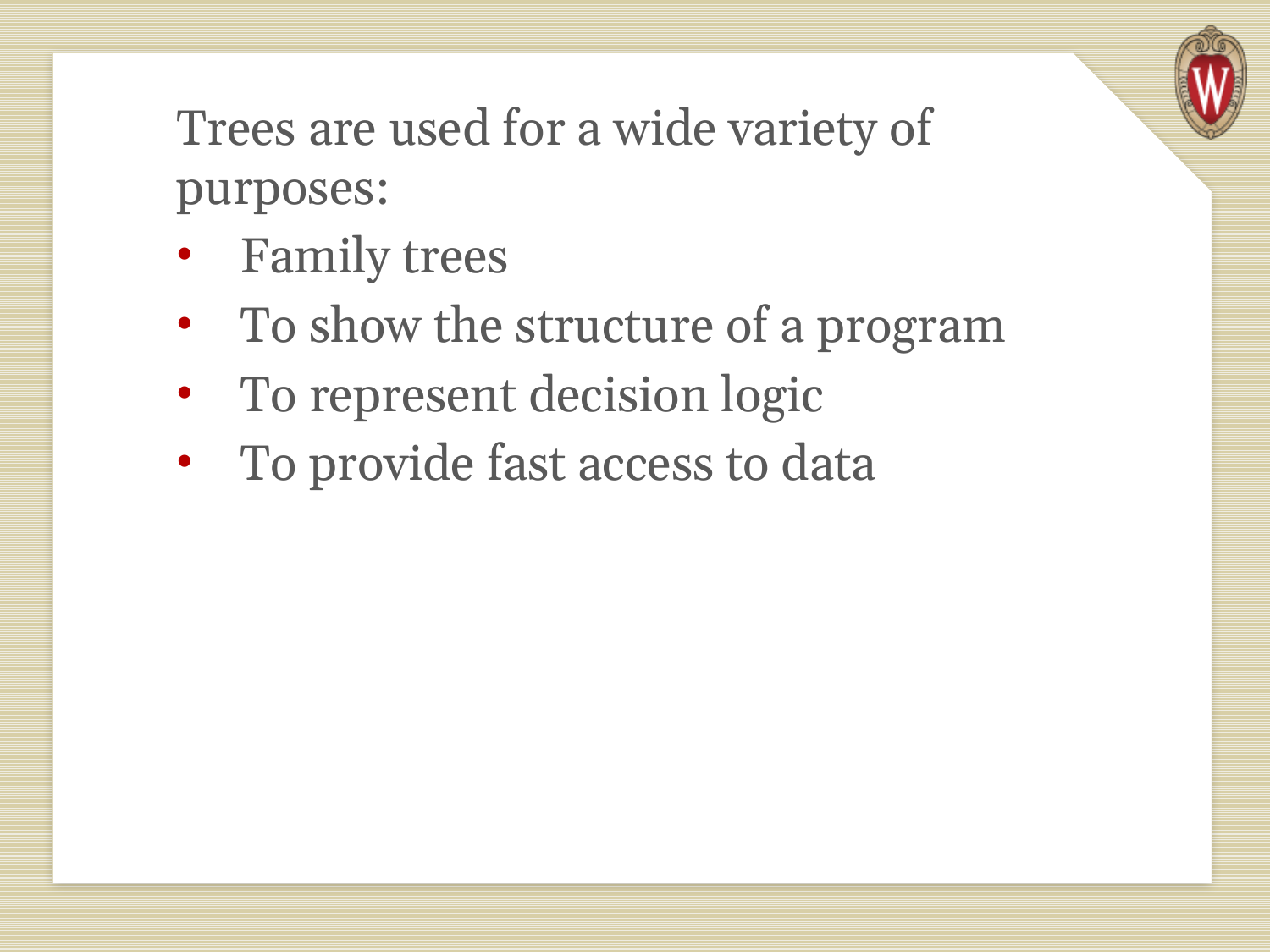

Trees are used for a wide variety of purposes:
Family trees
To show the structure of a program
To represent decision logic
To provide fast access to data